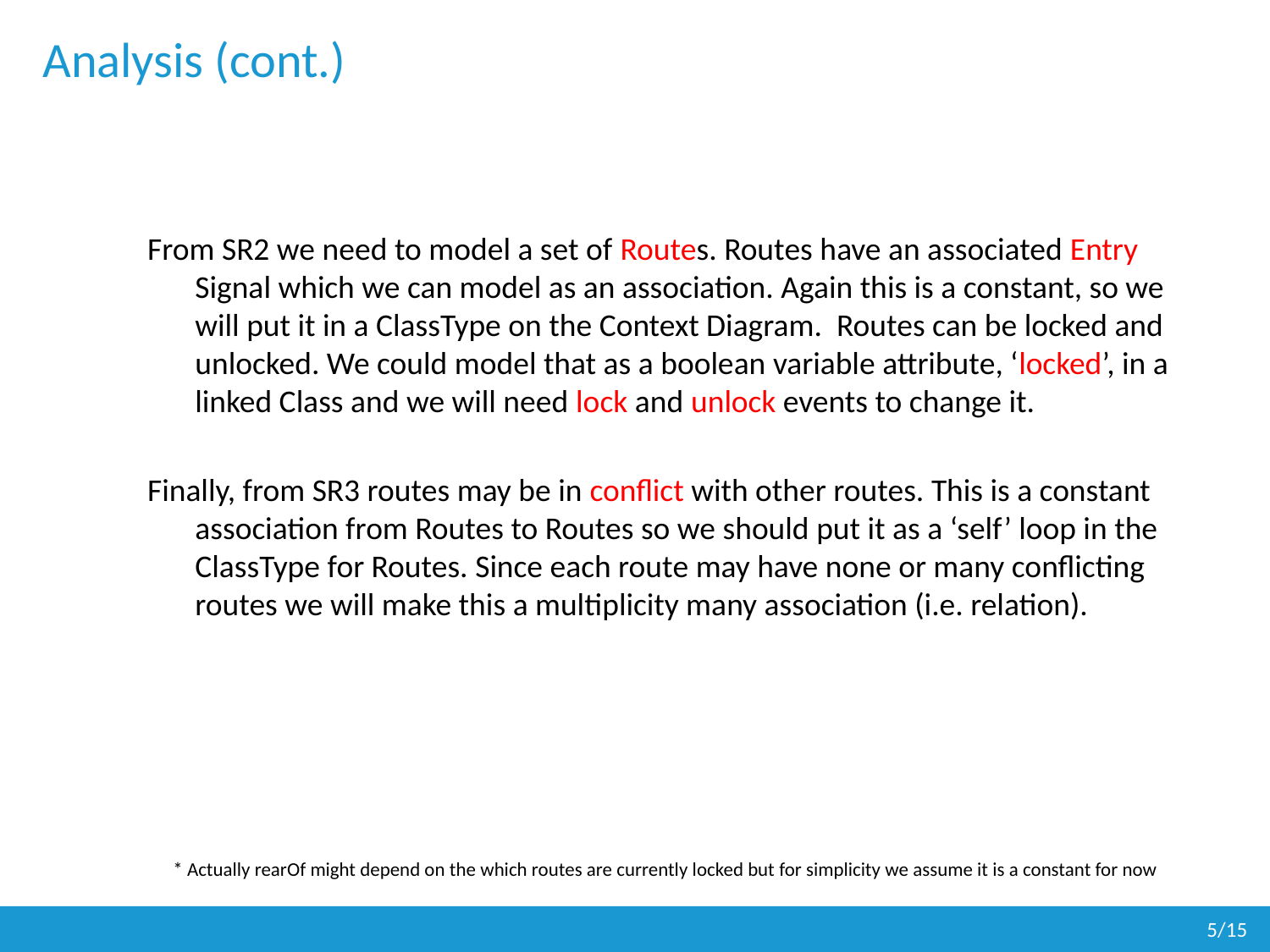

# Analysis (cont.)
From SR2 we need to model a set of Routes. Routes have an associated Entry Signal which we can model as an association. Again this is a constant, so we will put it in a ClassType on the Context Diagram.  Routes can be locked and unlocked. We could model that as a boolean variable attribute, ‘locked’, in a linked Class and we will need lock and unlock events to change it.

Finally, from SR3 routes may be in conflict with other routes. This is a constant association from Routes to Routes so we should put it as a ‘self’ loop in the ClassType for Routes. Since each route may have none or many conflicting routes we will make this a multiplicity many association (i.e. relation).

* Actually rearOf might depend on the which routes are currently locked but for simplicity we assume it is a constant for now